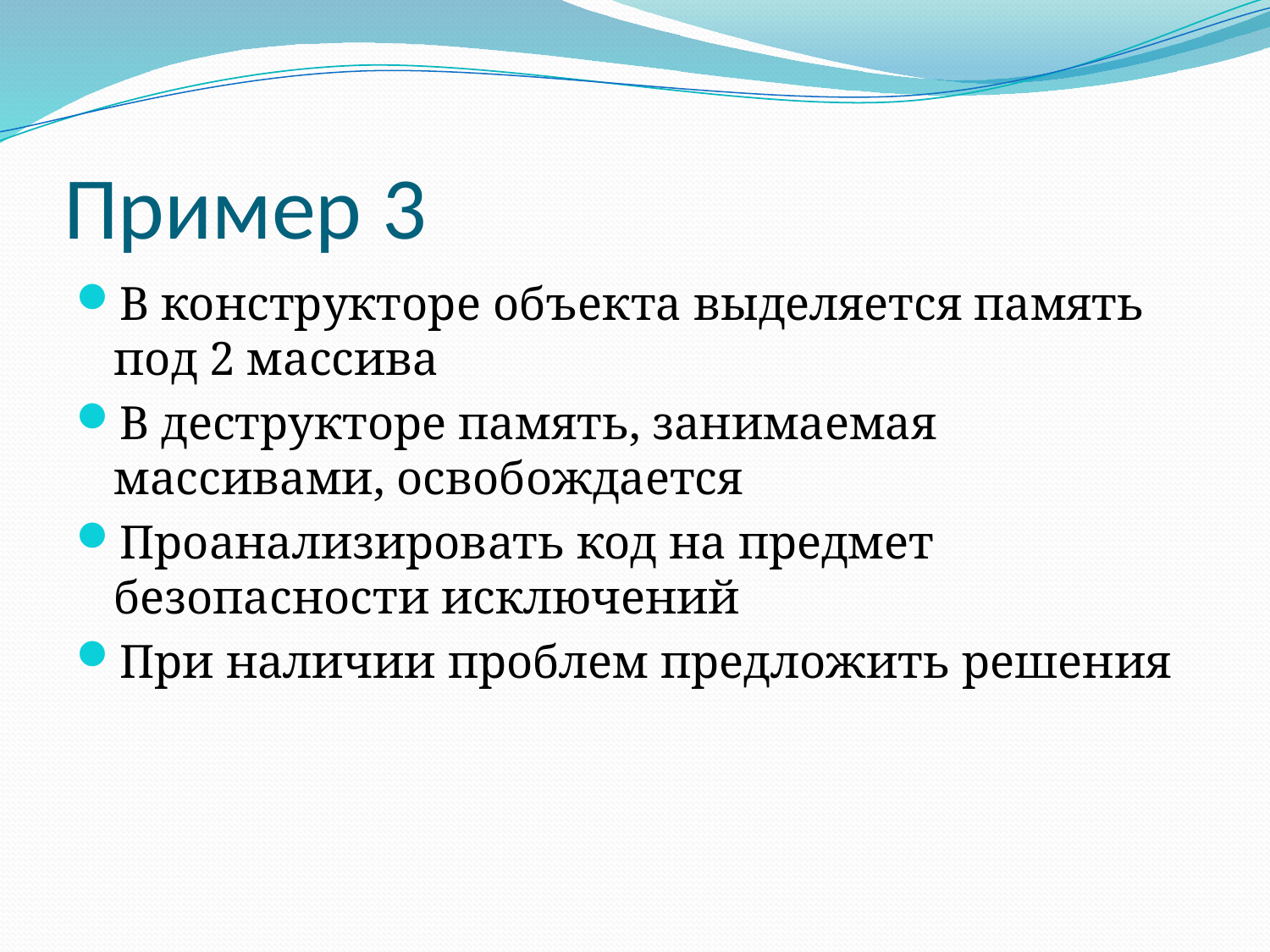

# Пример 3
В конструкторе объекта выделяется память под 2 массива
В деструкторе память, занимаемая массивами, освобождается
Проанализировать код на предмет безопасности исключений
При наличии проблем предложить решения